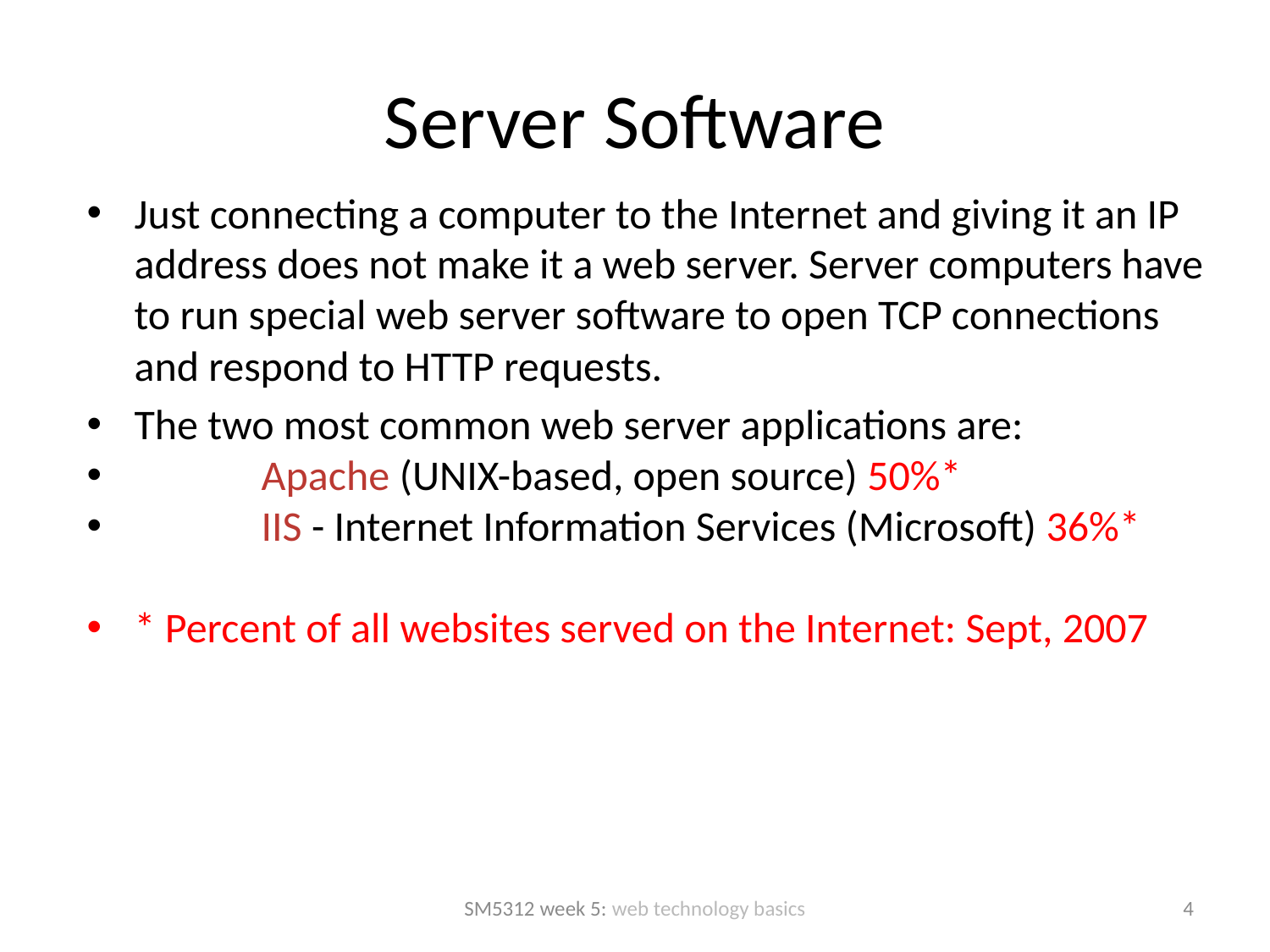

# Server Software
Just connecting a computer to the Internet and giving it an IP address does not make it a web server. Server computers have to run special web server software to open TCP connections and respond to HTTP requests.
The two most common web server applications are:
	Apache (UNIX-based, open source) 50%*
	IIS - Internet Information Services (Microsoft) 36%*

* Percent of all websites served on the Internet: Sept, 2007
SM5312 week 5: web technology basics
4